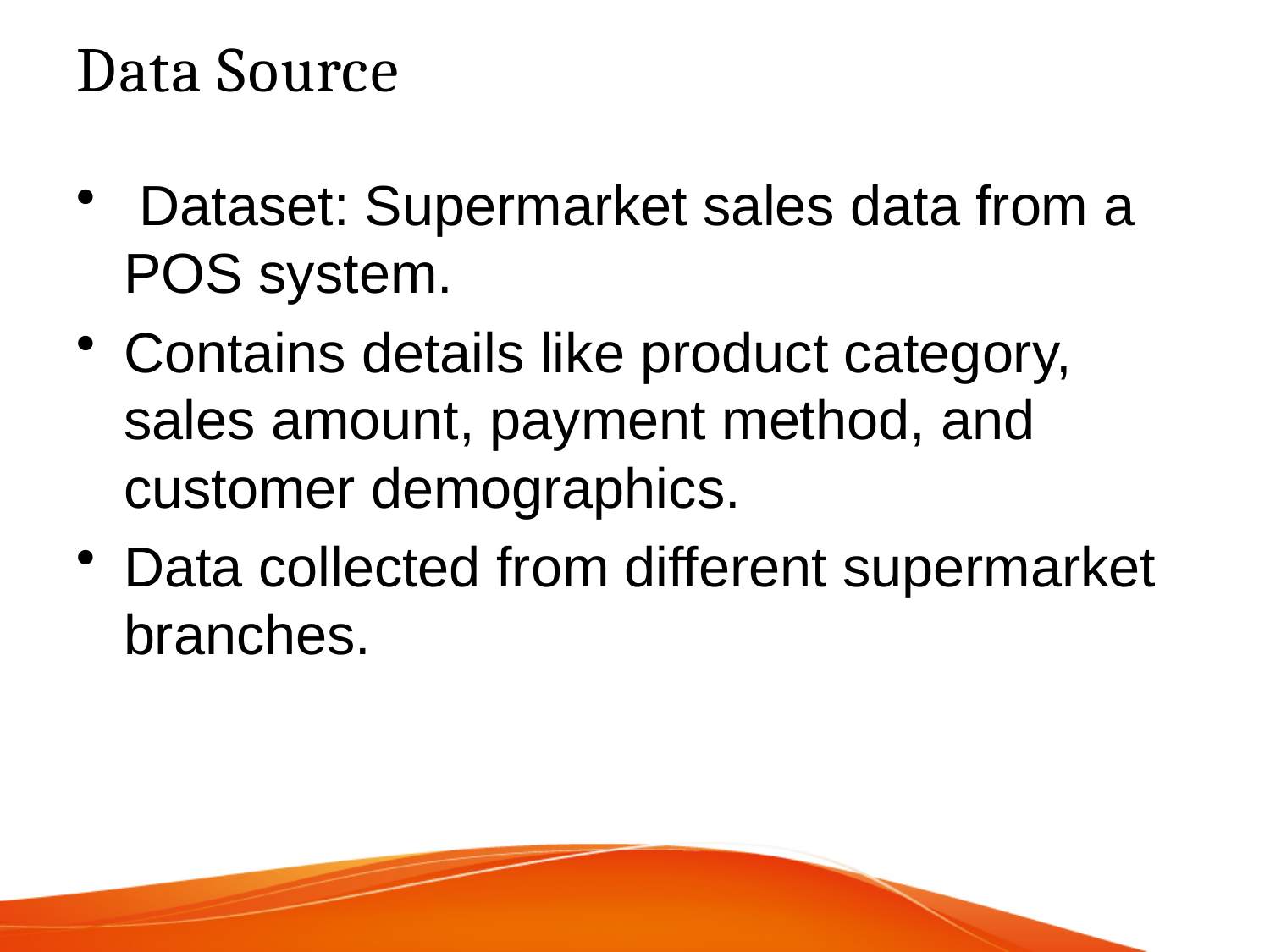

# Data Source
 Dataset: Supermarket sales data from a POS system.
Contains details like product category, sales amount, payment method, and customer demographics.
Data collected from different supermarket branches.